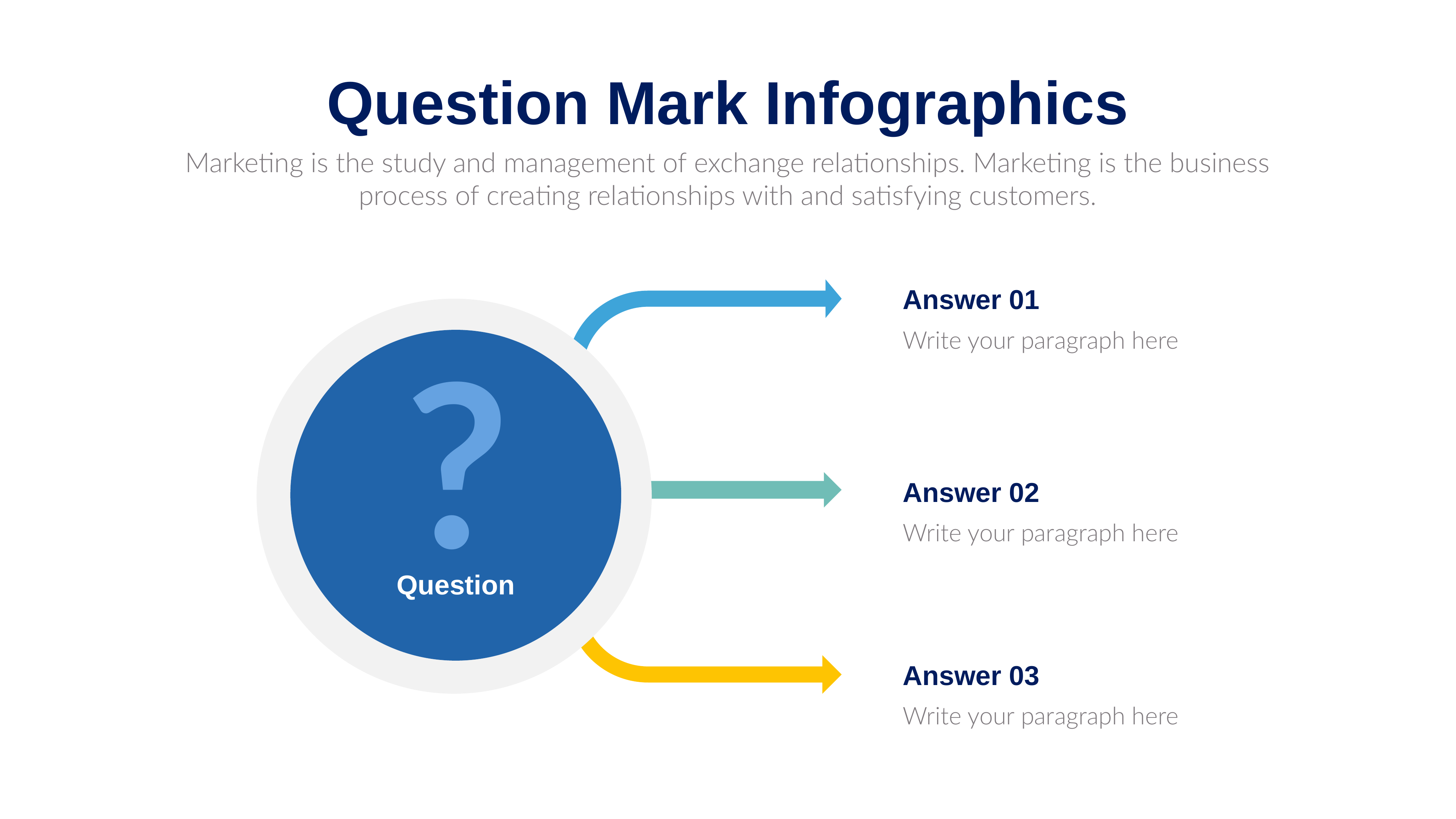

Question Mark Infographics
Marketing is the study and management of exchange relationships. Marketing is the business process of creating relationships with and satisfying customers.

Answer 01

?
Write your paragraph here

Answer 02

Write your paragraph here
Question
Answer 03
Write your paragraph here